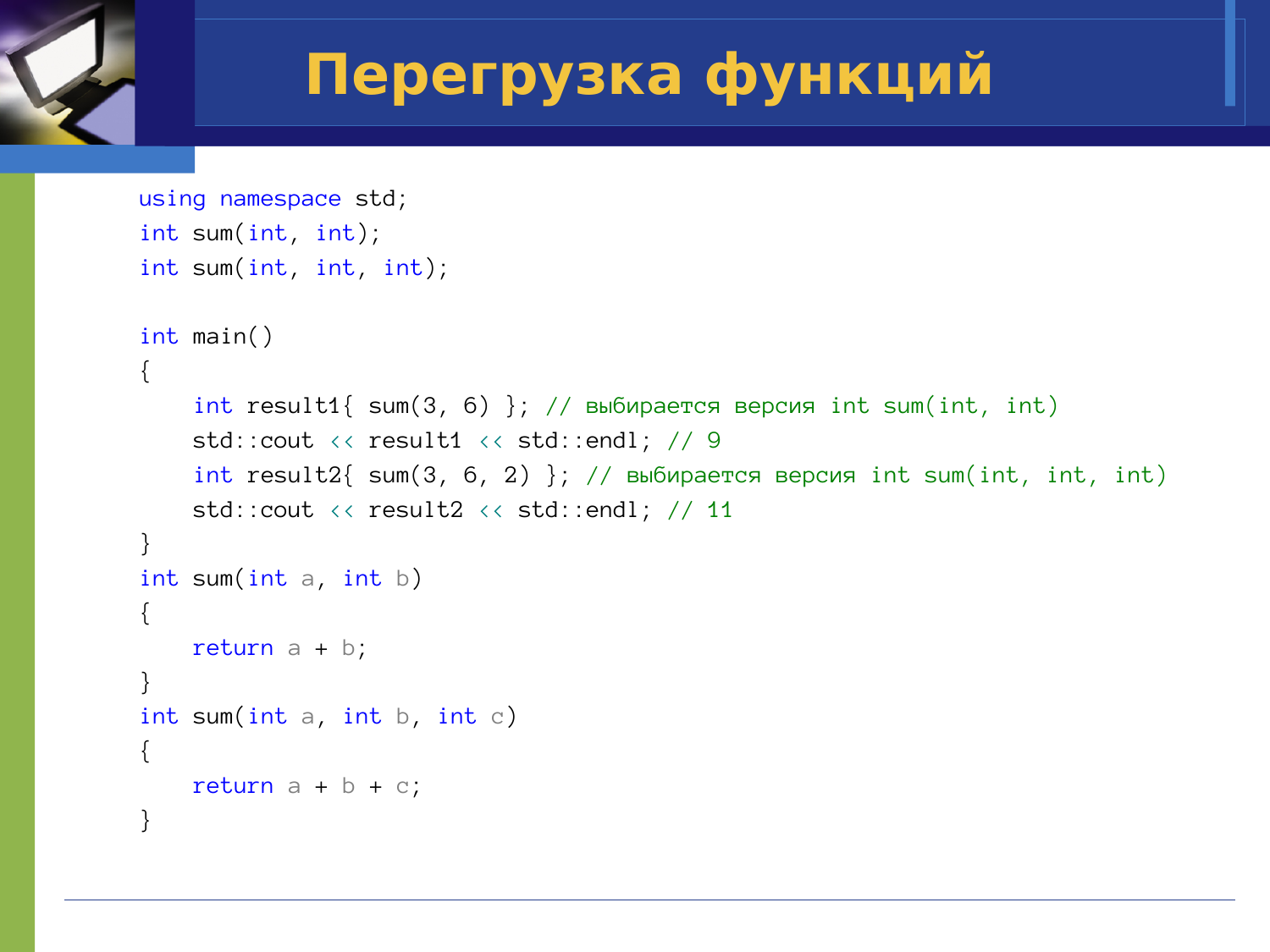

# Перегрузка функций
using namespace std;
int sum(int, int);
int sum(int, int, int);

int main()
{
    int result1{ sum(3, 6) }; // выбирается версия int sum(int, int)
    std::cout << result1 << std::endl; // 9
    int result2{ sum(3, 6, 2) }; // выбирается версия int sum(int, int, int)
    std::cout << result2 << std::endl; // 11
}
int sum(int a, int b)
{
    return a + b;
}
int sum(int a, int b, int c)
{
    return a + b + c;
}